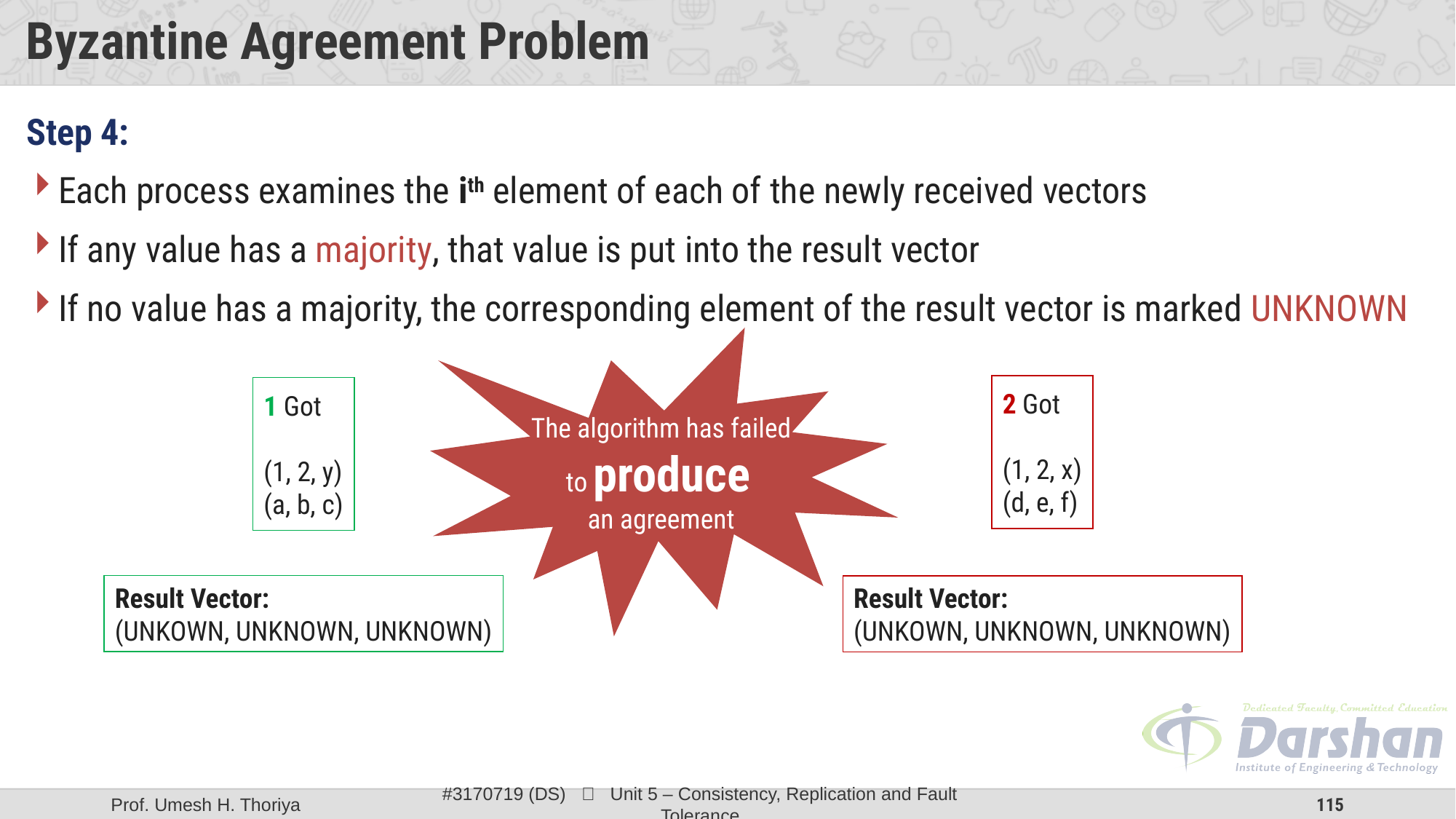

# Byzantine Agreement Problem
Step 4:
Each process examines the ith element of each of the newly received vectors
If any value has a majority, that value is put into the result vector
If no value has a majority, the corresponding element of the result vector is marked UNKNOWN

The algorithm has failed to produce
an agreement
2 Got

(1, 2, x)
(d, e, f)
1 Got

(1, 2, y)
(a, b, c)
Result Vector:
(UNKOWN, UNKNOWN, UNKNOWN)
Result Vector:
(UNKOWN, UNKNOWN, UNKNOWN)